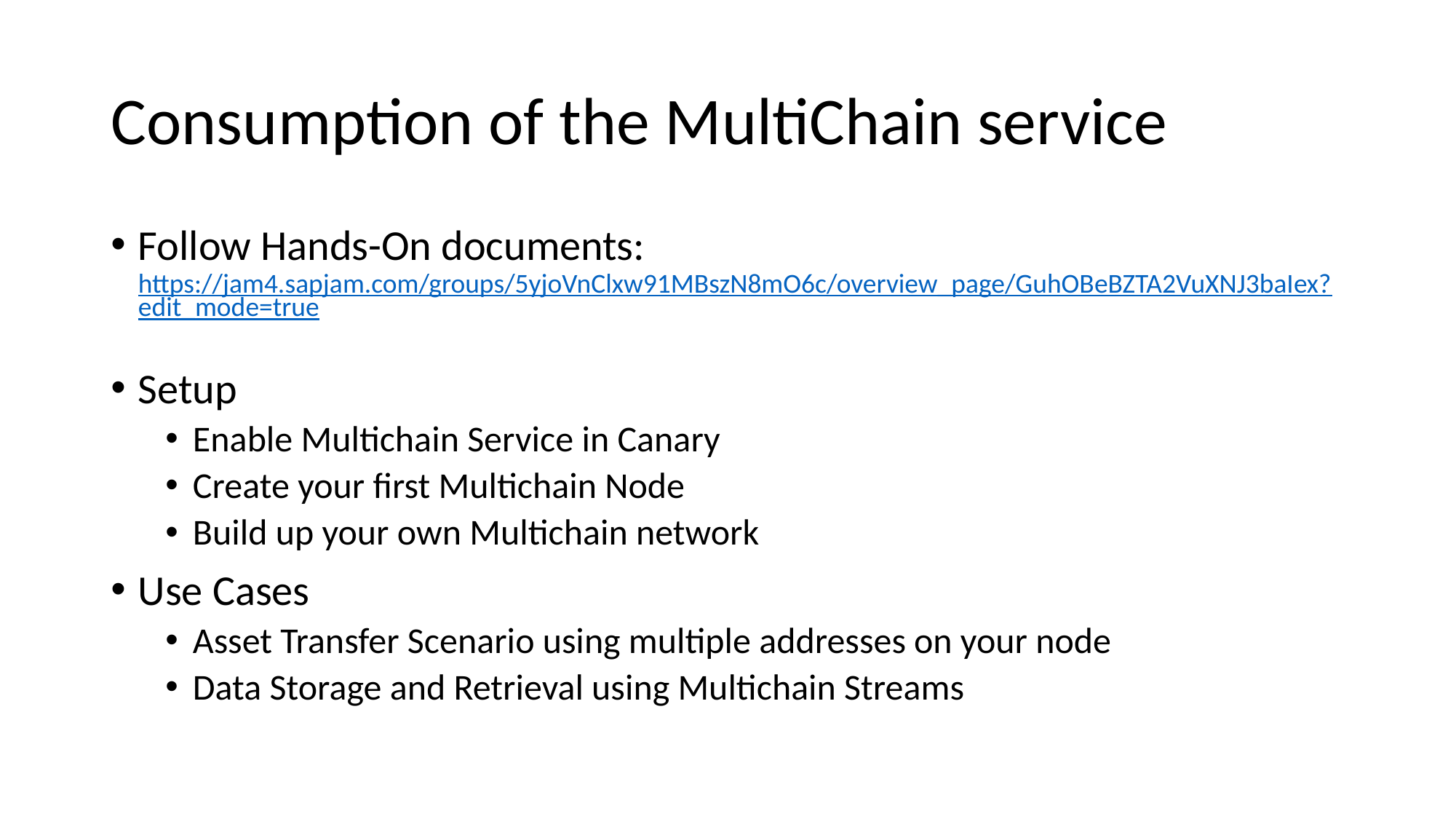

# Consumption of the MultiChain service
Follow Hands-On documents:
https://jam4.sapjam.com/groups/5yjoVnClxw91MBszN8mO6c/overview_page/GuhOBeBZTA2VuXNJ3baIex?edit_mode=true
Setup
Enable Multichain Service in Canary
Create your first Multichain Node
Build up your own Multichain network
Use Cases
Asset Transfer Scenario using multiple addresses on your node
Data Storage and Retrieval using Multichain Streams